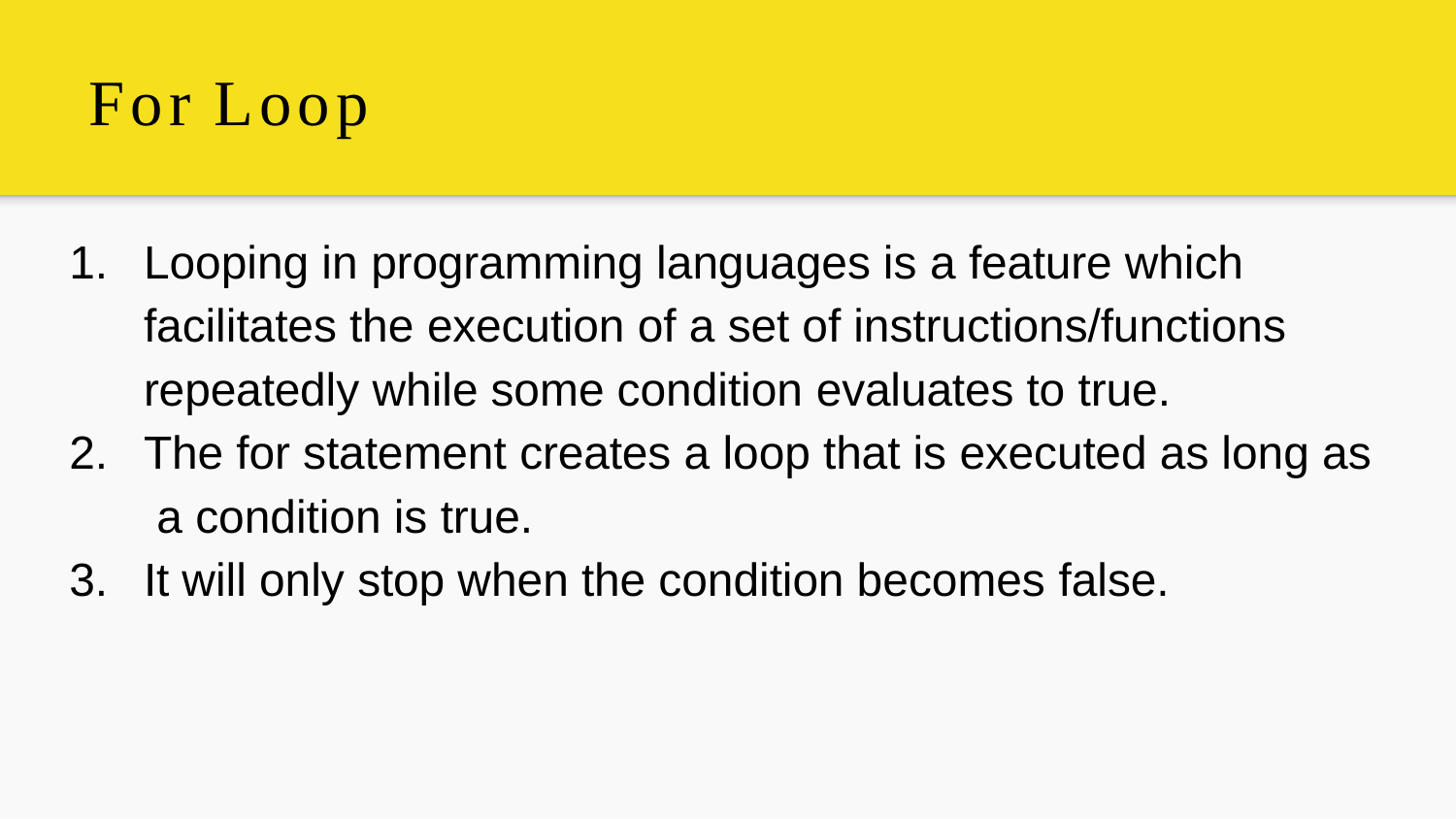

# For Loop

Looping in programming languages is a feature which  facilitates the execution of a set of instructions/functions  repeatedly while some condition evaluates to true.
The for statement creates a loop that is executed as long as  a condition is true.
It will only stop when the condition becomes false.